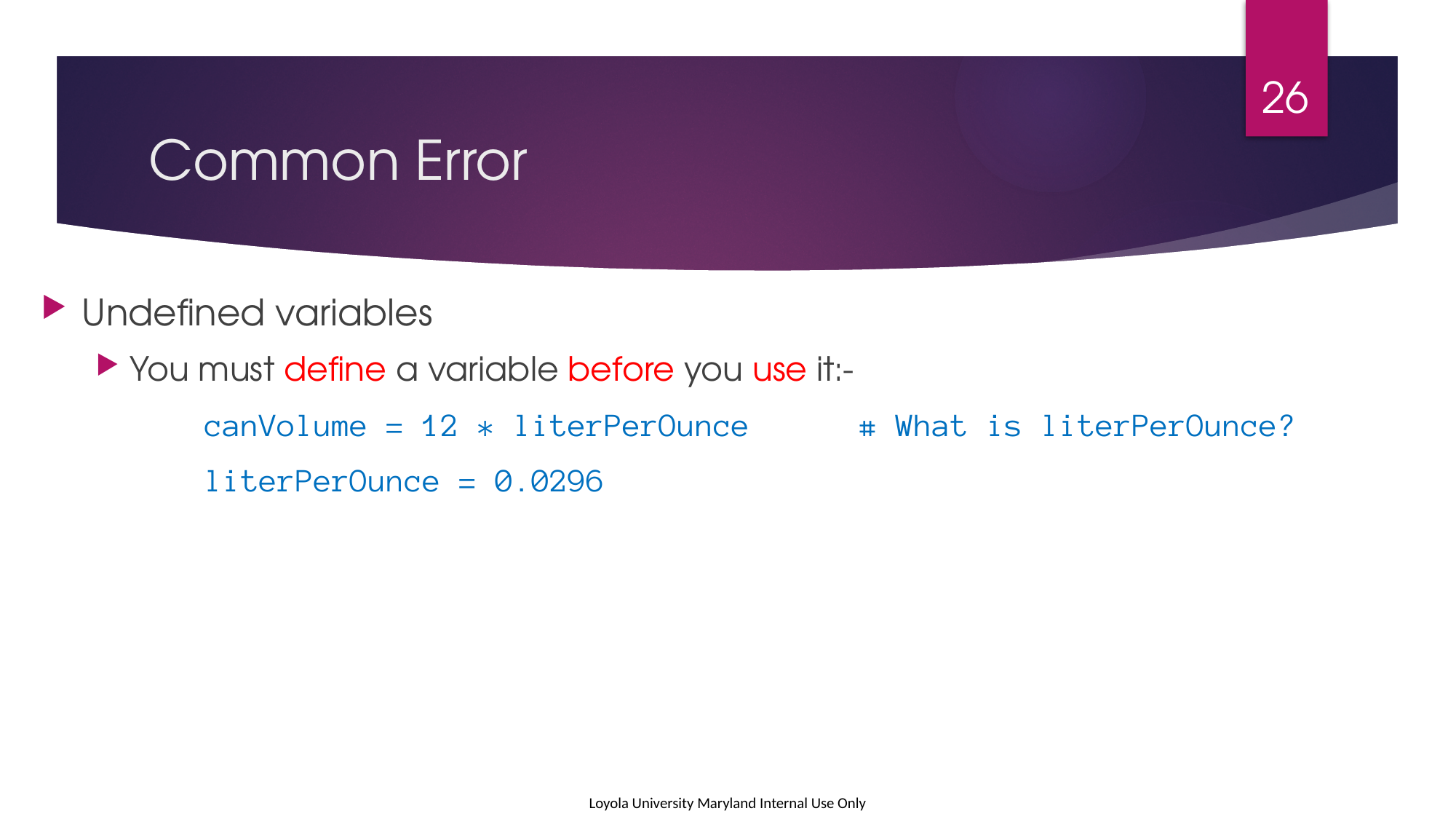

26
# Common Error
Undefined variables
You must define a variable before you use it:-
	canVolume = 12 * literPerOunce	# What is literPerOunce?
	literPerOunce = 0.0296